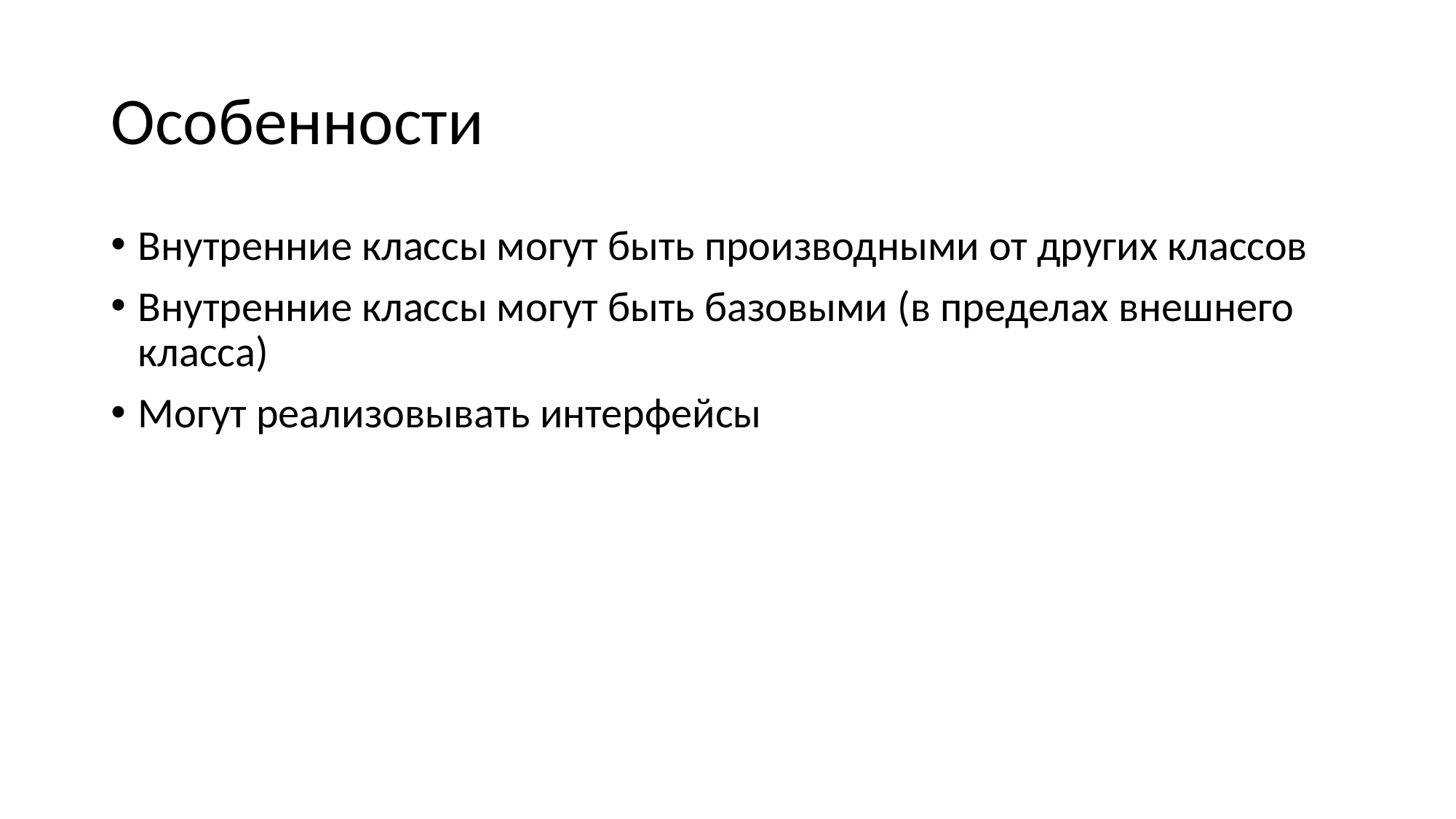

# Особенности
Внутренние классы могут быть производными от других классов
Внутренние классы могут быть базовыми (в пределах внешнего класса)
Могут реализовывать интерфейсы